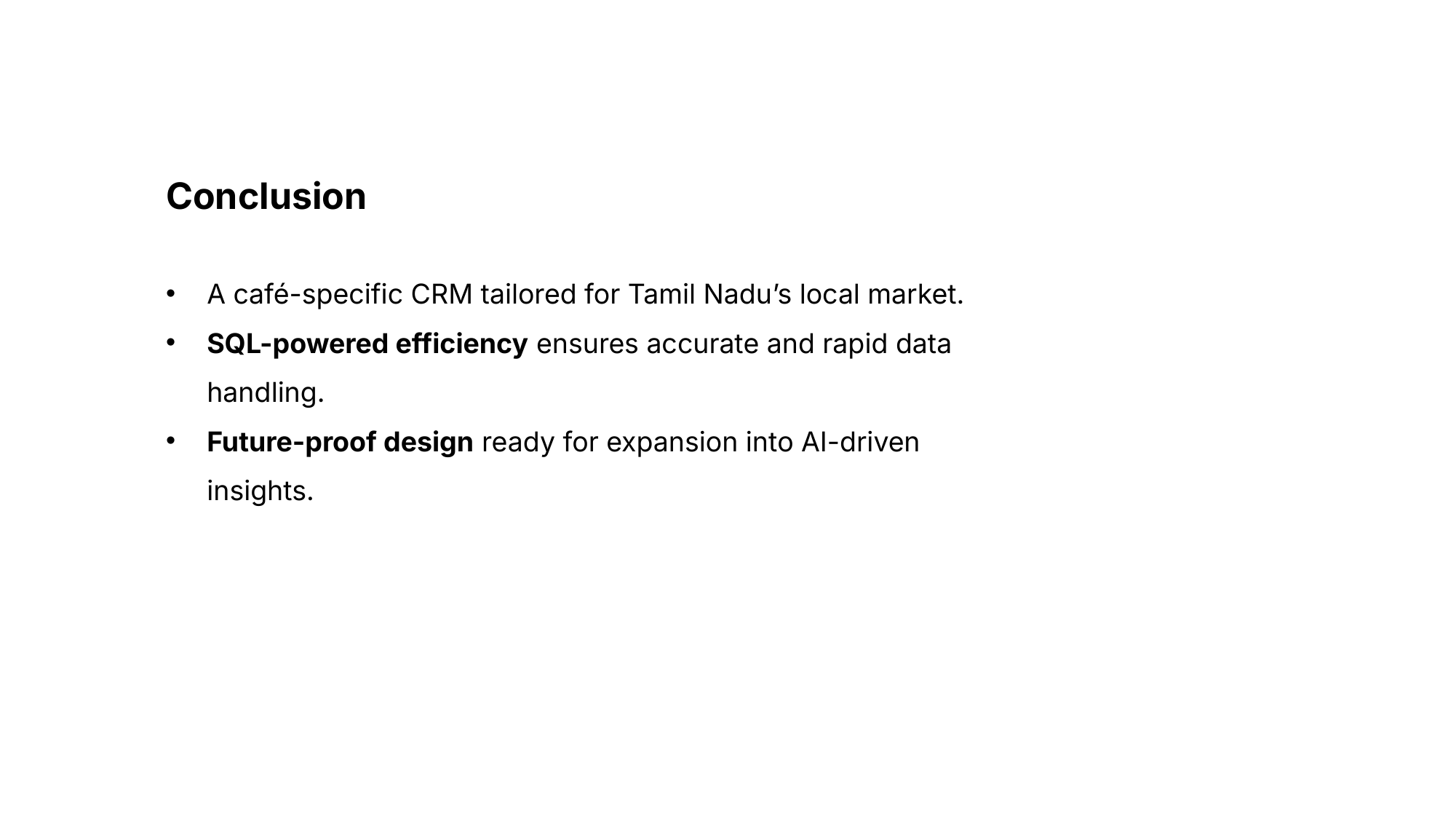

Conclusion

A café-specific CRM tailored for Tamil Nadu’s local market.
SQL-powered efficiency ensures accurate and rapid data handling.
Future-proof design ready for expansion into AI-driven insights.